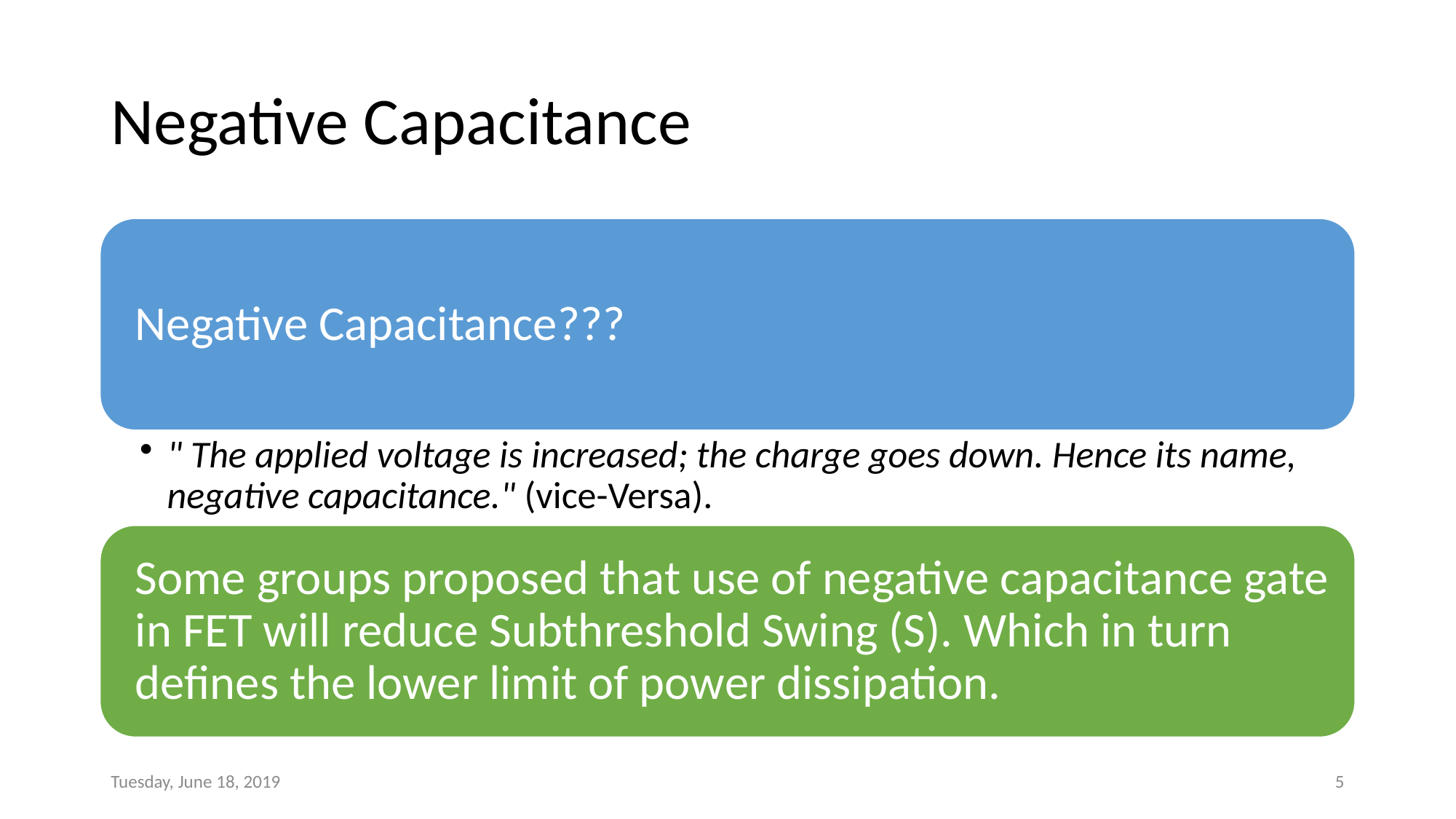

Negative Capacitance
Negative Capacitance???
" The applied voltage is increased; the charge goes down. Hence its name, negative capacitance." (vice-Versa).
Some groups proposed that use of negative capacitance gate in FET will reduce Subthreshold Swing (S). Which in turn defines the lower limit of power dissipation.
Tuesday, June 18, 2019
5